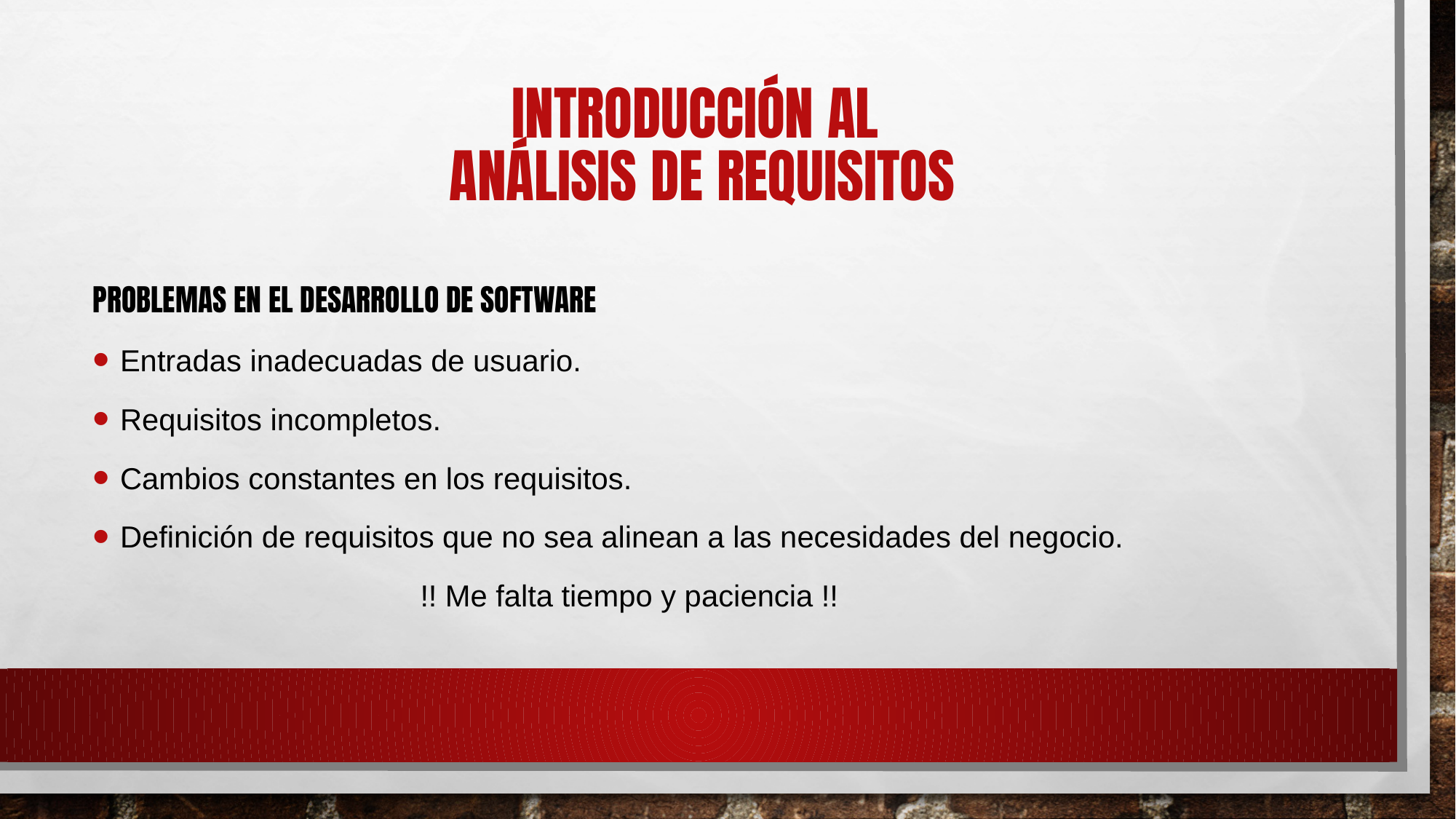

# Introducción al análisis de requisitos
Problemas en el desarrollo de software
Entradas inadecuadas de usuario.
Requisitos incompletos.
Cambios constantes en los requisitos.
Definición de requisitos que no sea alinean a las necesidades del negocio.
			!! Me falta tiempo y paciencia !!